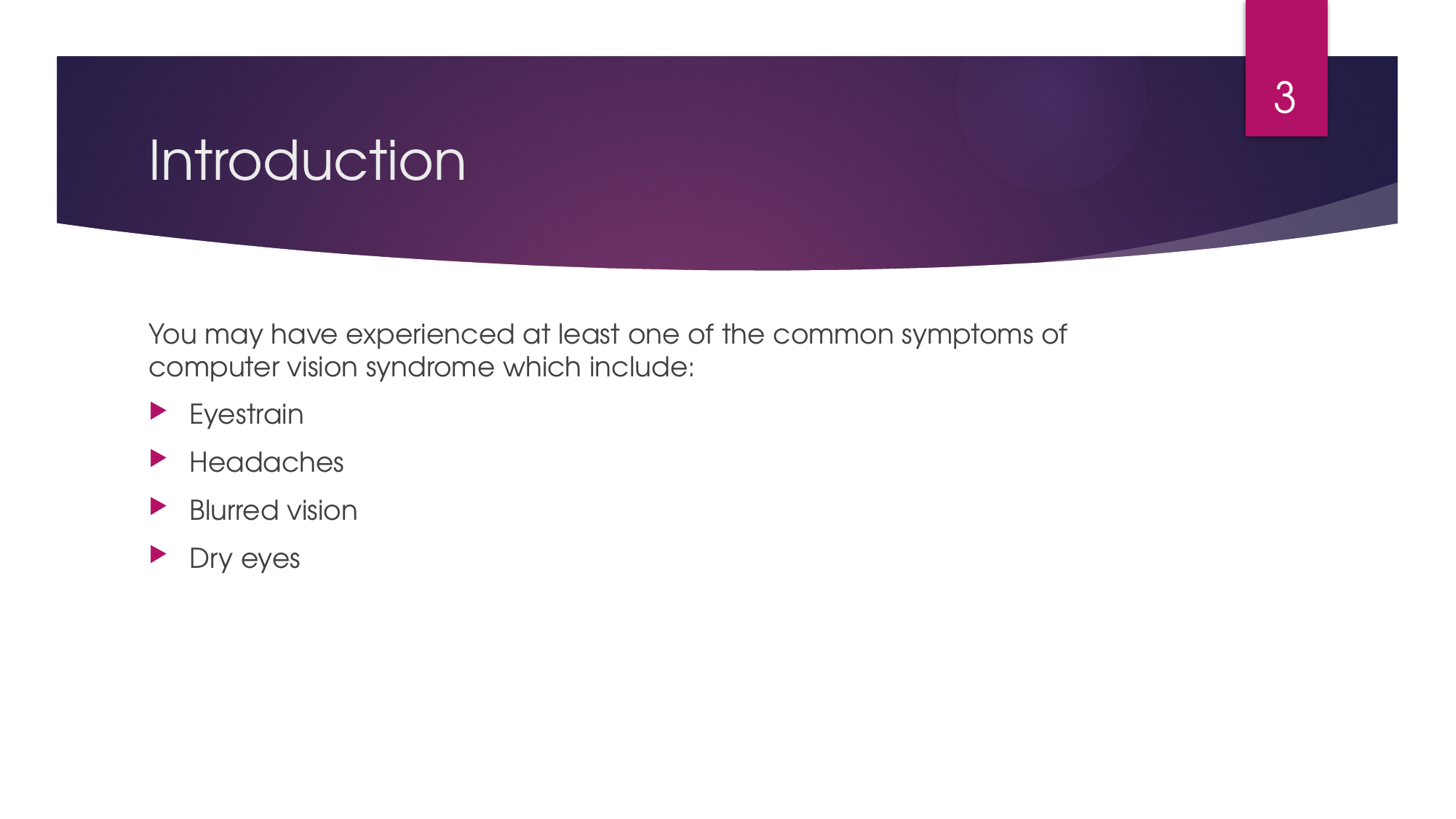

3
# Introduction
You may have experienced at least one of the common symptoms of computer vision syndrome which include:
Eyestrain
Headaches
Blurred vision
Dry eyes